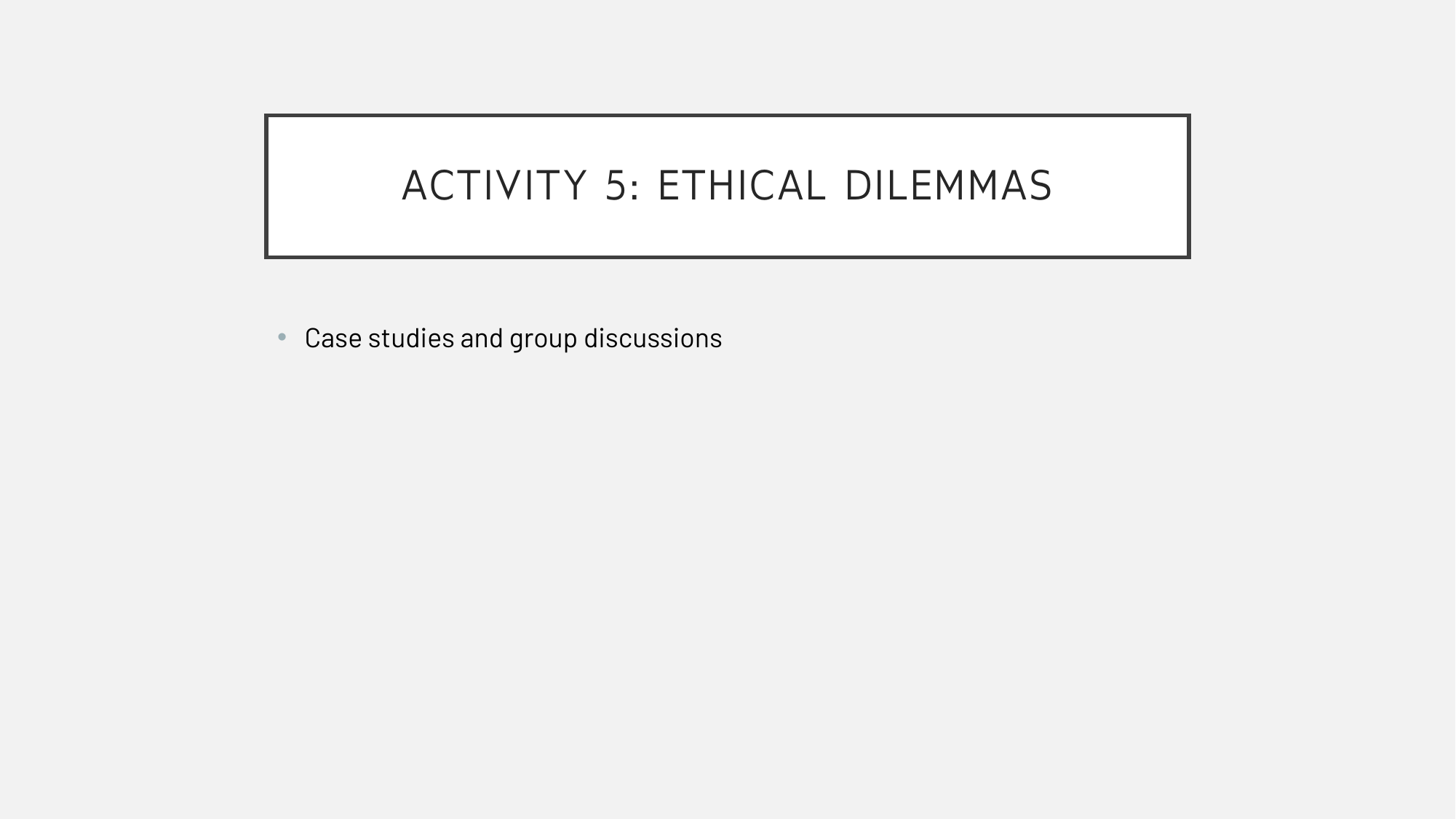

# Activity 5: Ethical Dilemmas
Case studies and group discussions